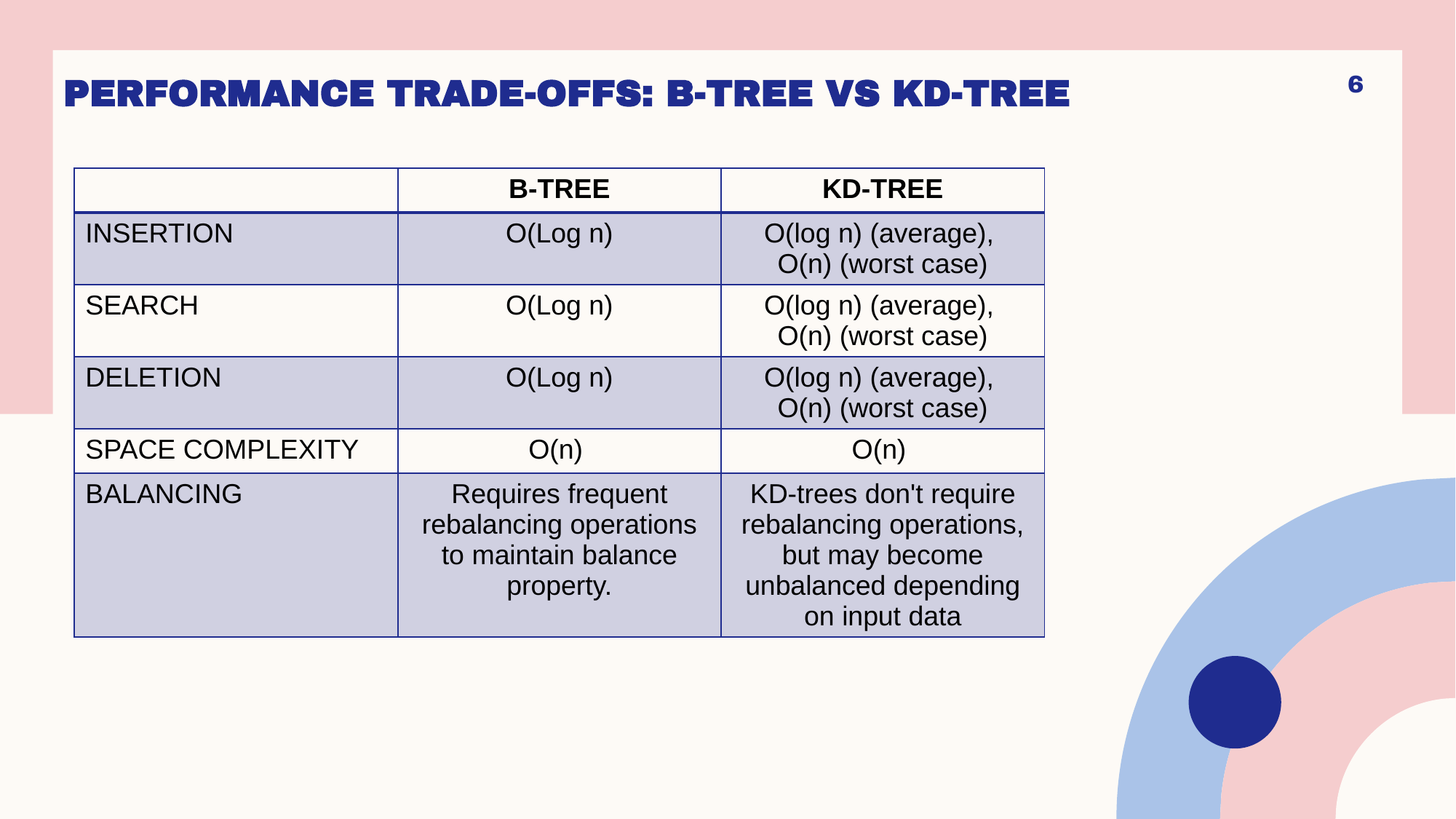

# Performance Trade-offs: B-tree vs KD-tree
6
|  | B-TREE | KD-TREE |
| --- | --- | --- |
| INSERTION | O(Log n) | O(log n) (average), O(n) (worst case) |
| SEARCH | O(Log n) | O(log n) (average), O(n) (worst case) |
| DELETION | O(Log n) | O(log n) (average), O(n) (worst case) |
| SPACE COMPLEXITY | O(n) | O(n) |
| BALANCING | Requires frequent rebalancing operations to maintain balance property. | KD-trees don't require rebalancing operations, but may become unbalanced depending on input data |